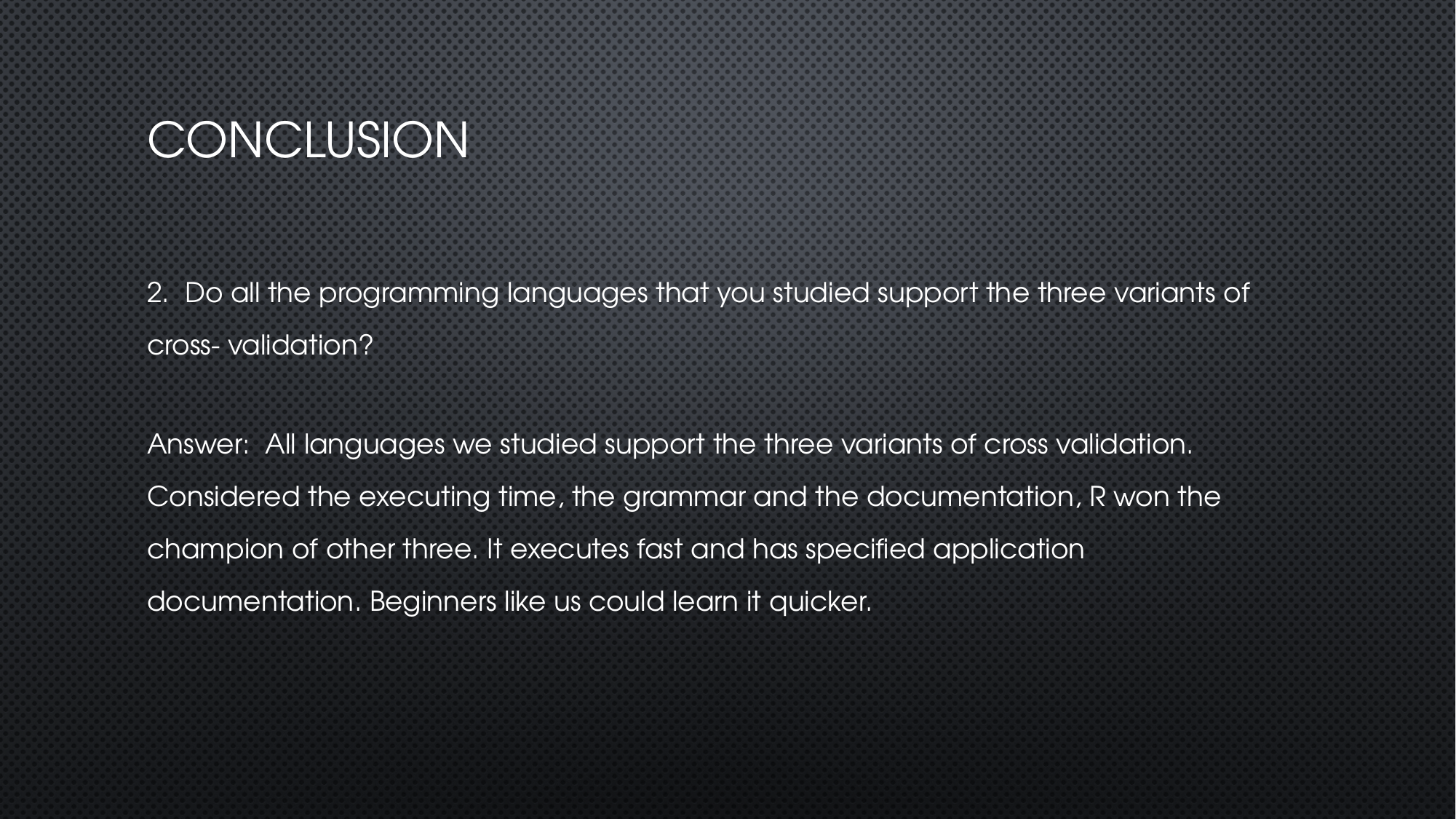

# conclusion
2.  Do all the programming languages that you studied support the three variants of cross- validation?
Answer:  All languages we studied support the three variants of cross validation. Considered the executing time, the grammar and the documentation, R won the champion of other three. It executes fast and has specified application documentation. Beginners like us could learn it quicker.